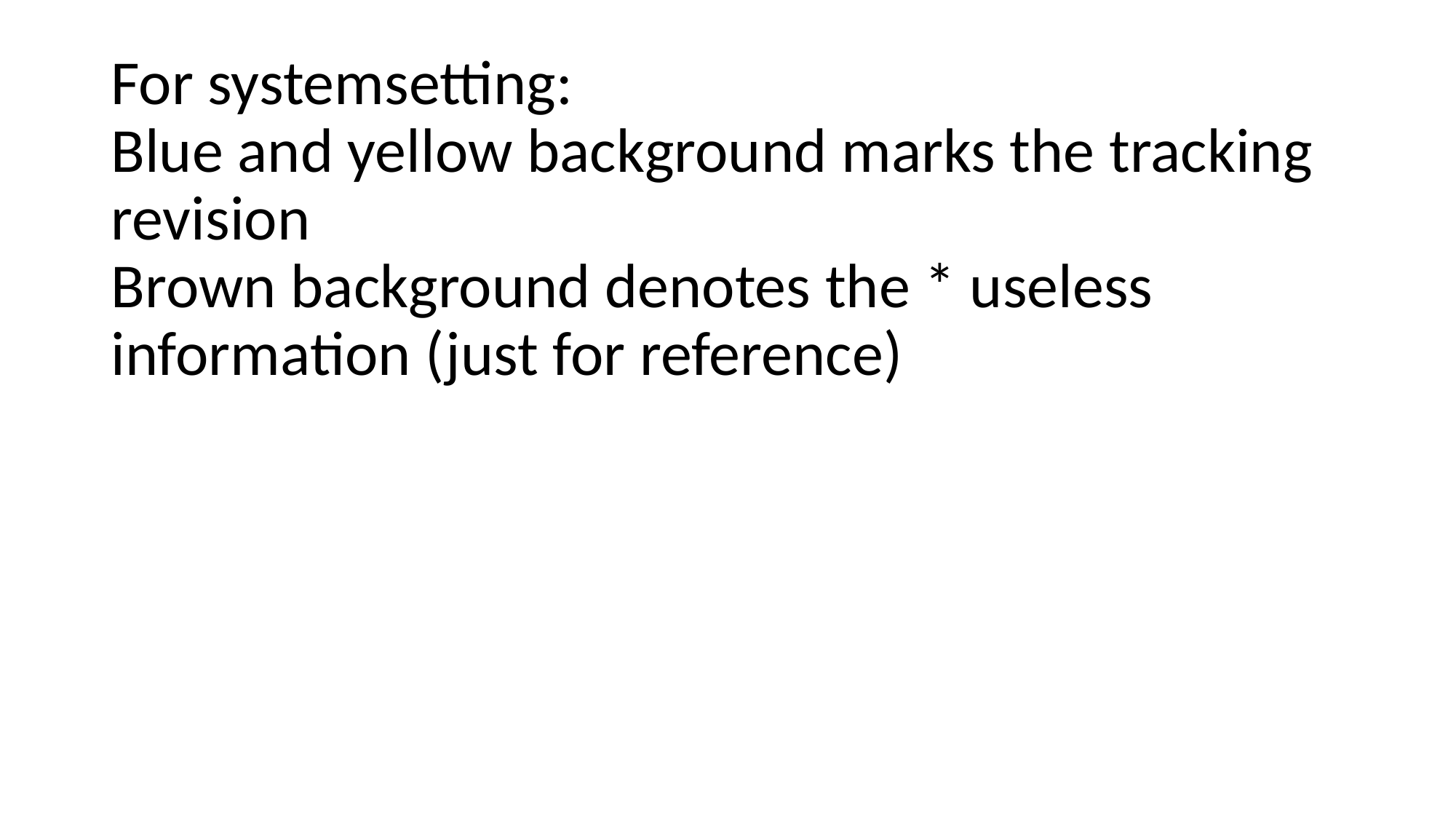

# For systemsetting: Blue and yellow background marks the tracking revision Brown background denotes the * useless information (just for reference)